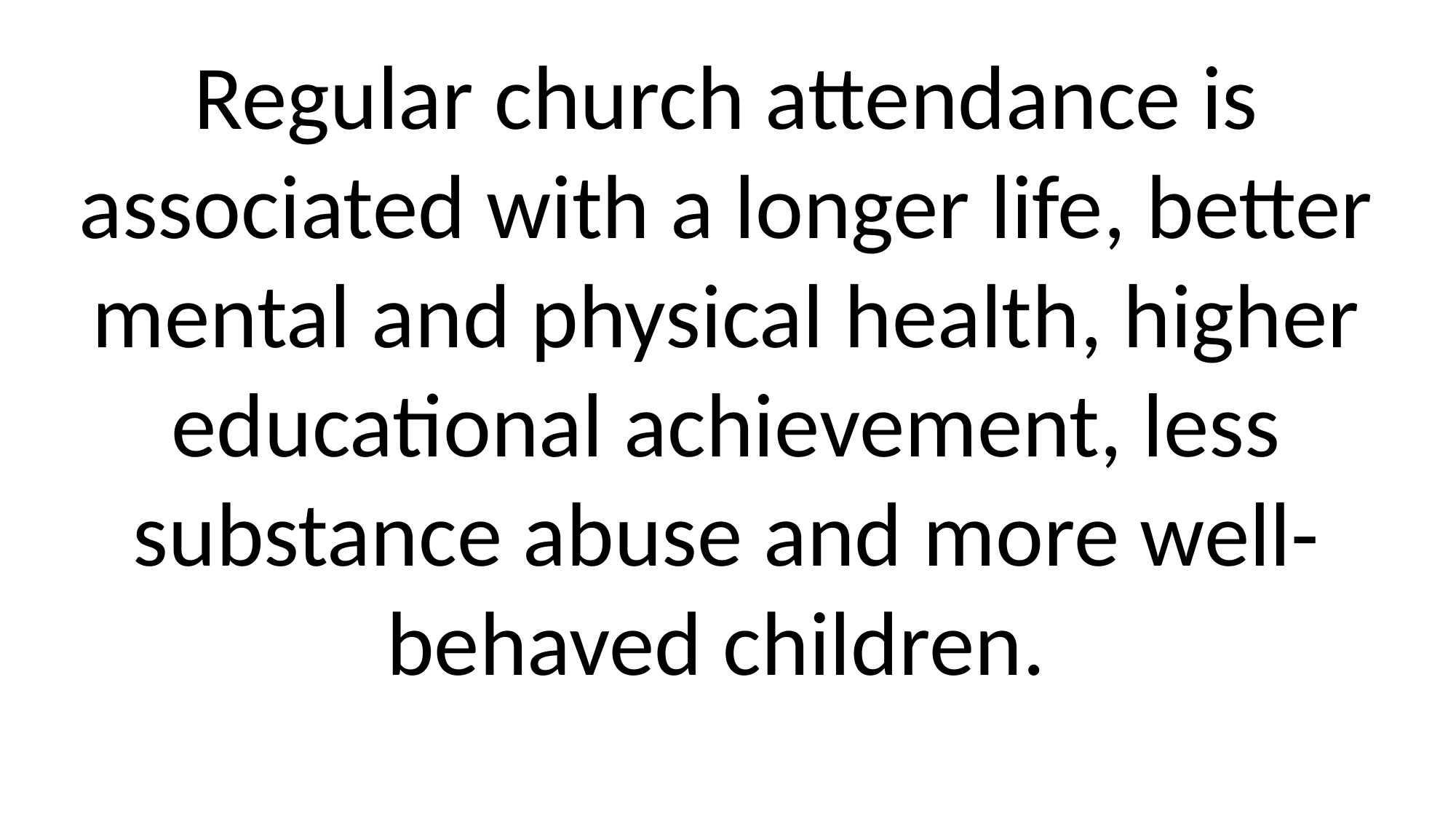

Regular church attendance is associated with a longer life, better mental and physical health, higher educational achievement, less substance abuse and more well-behaved children.